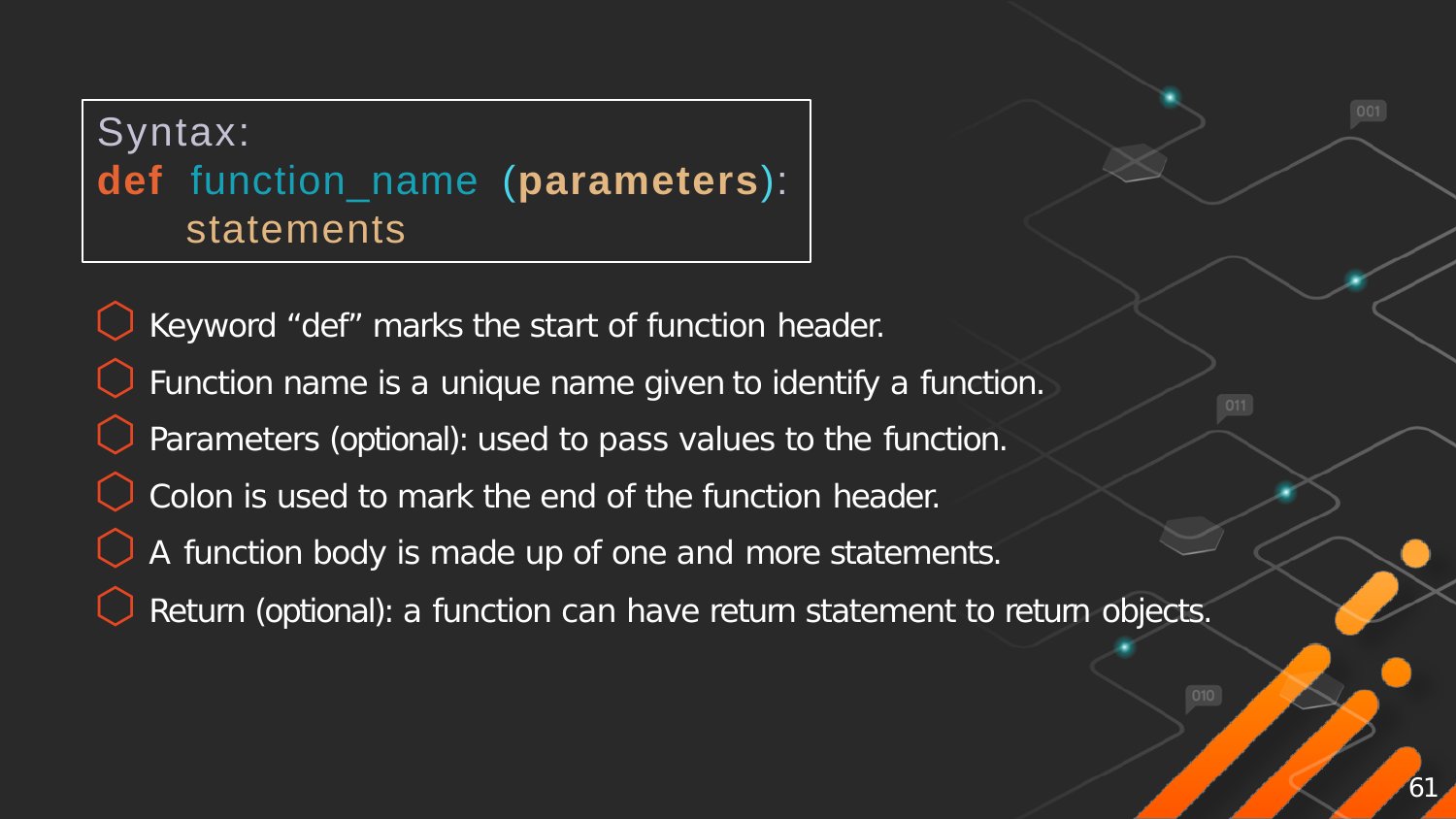

Syntax:
def	function_name	(parameters):
statements

⬡ Keyword “def” marks the start of function header.
⬡ Function name is a unique name given to identify a function.
⬡ Parameters (optional): used to pass values to the function.
⬡ Colon is used to mark the end of the function header.
⬡ A function body is made up of one and more statements.
⬡ Return (optional): a function can have return statement to return objects.
61